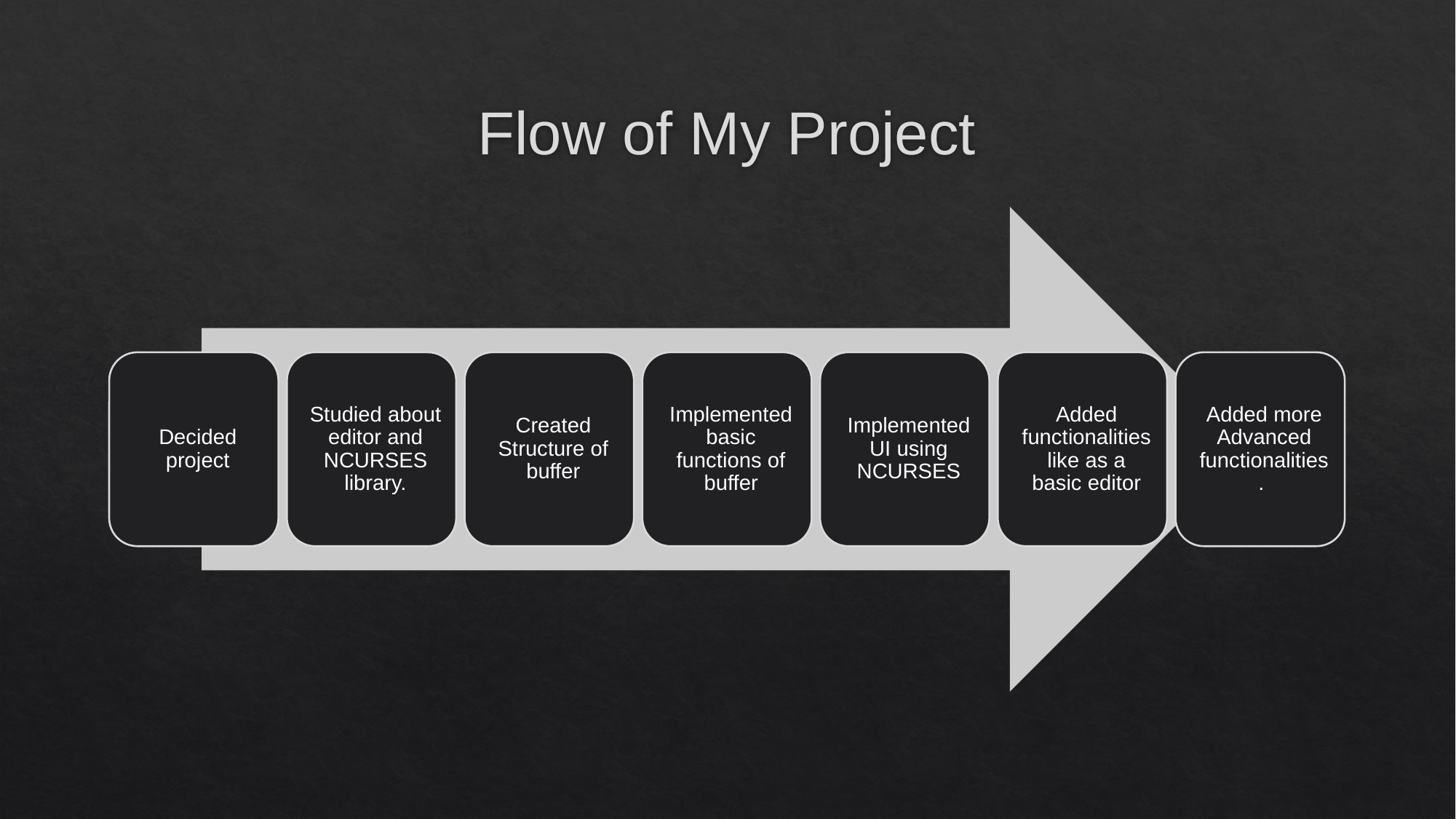

# Flow of My Project
Decided project
Studied about editor and NCURSES library.
Created Structure of buffer
Implemented basic functions of buffer
Implemented UI using NCURSES
Added functionalities like as a basic editor
Added more Advanced functionalities.